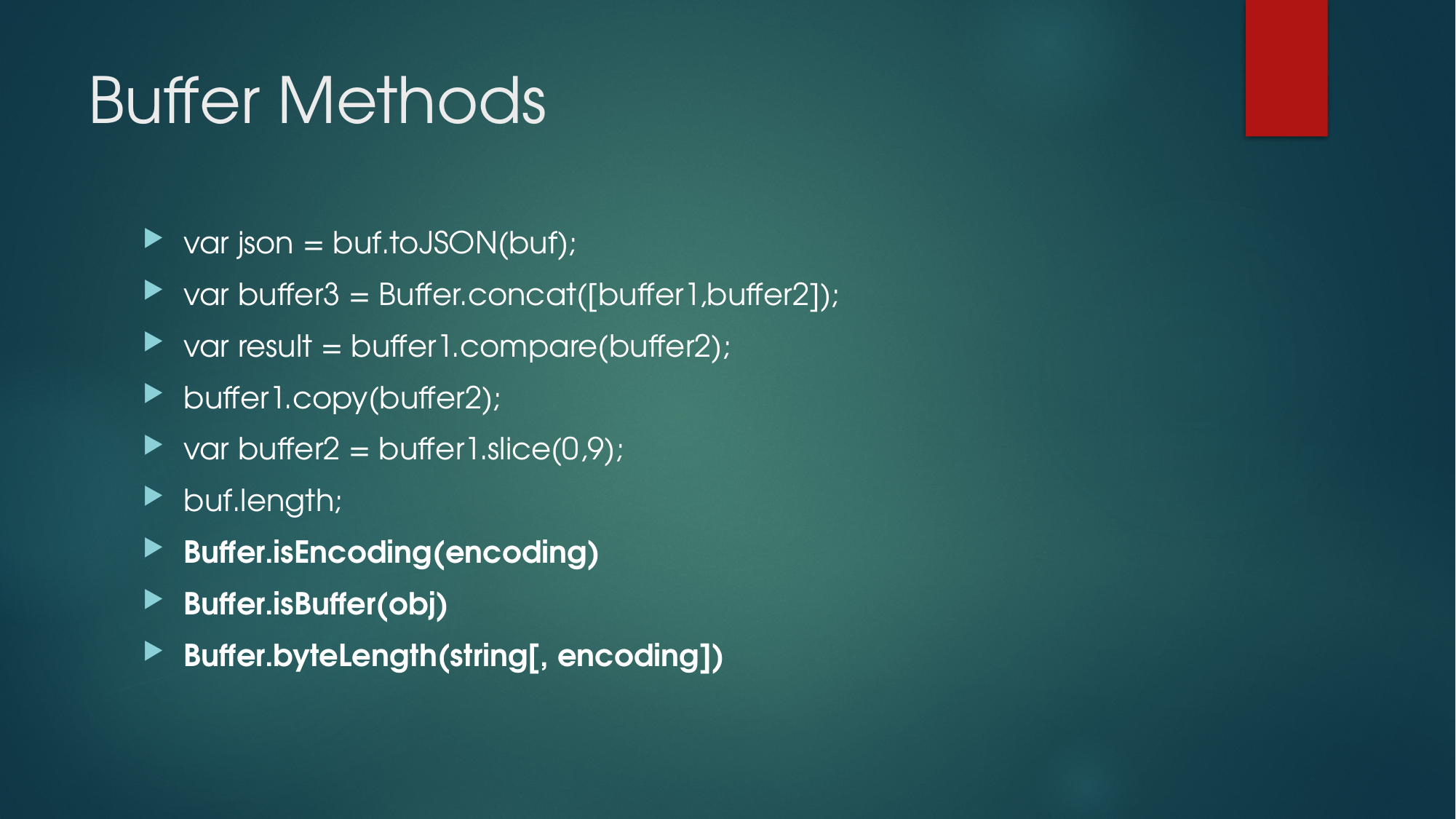

# Buffer Methods
var json = buf.toJSON(buf);
var buffer3 = Buffer.concat([buffer1,buffer2]);
var result = buffer1.compare(buffer2);
buffer1.copy(buffer2);
var buffer2 = buffer1.slice(0,9);
buf.length;
Buffer.isEncoding(encoding)
Buffer.isBuffer(obj)
Buffer.byteLength(string[, encoding])